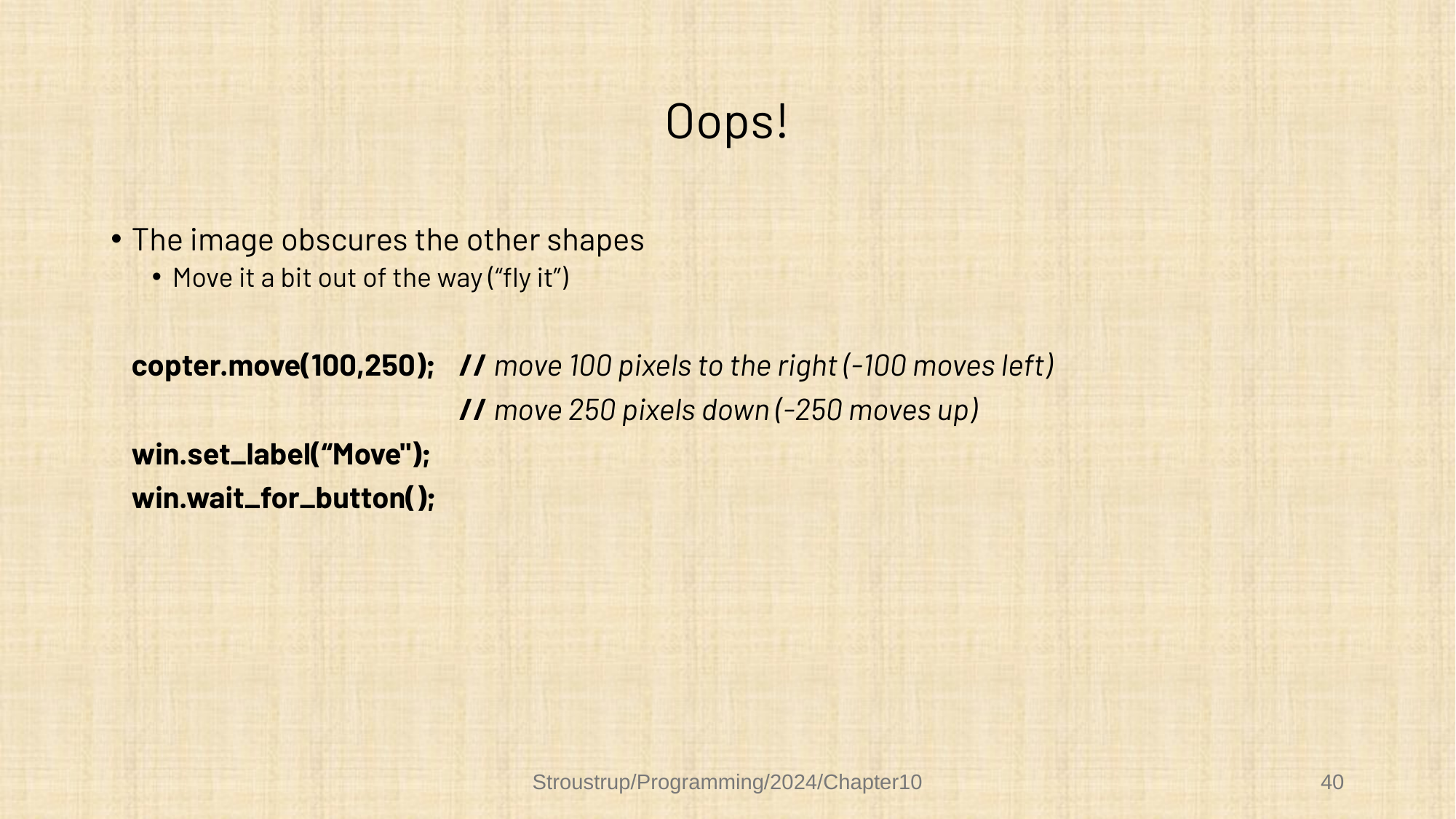

# Oops!
The image obscures the other shapes
Move it a bit out of the way (“fly it”)

	copter.move(100,250);	// move 100 pixels to the right (-100 moves left)
				// move 250 pixels down (-250 moves up)
	win.set_label(“Move");
	win.wait_for_button();
Stroustrup/Programming/2024/Chapter10
40